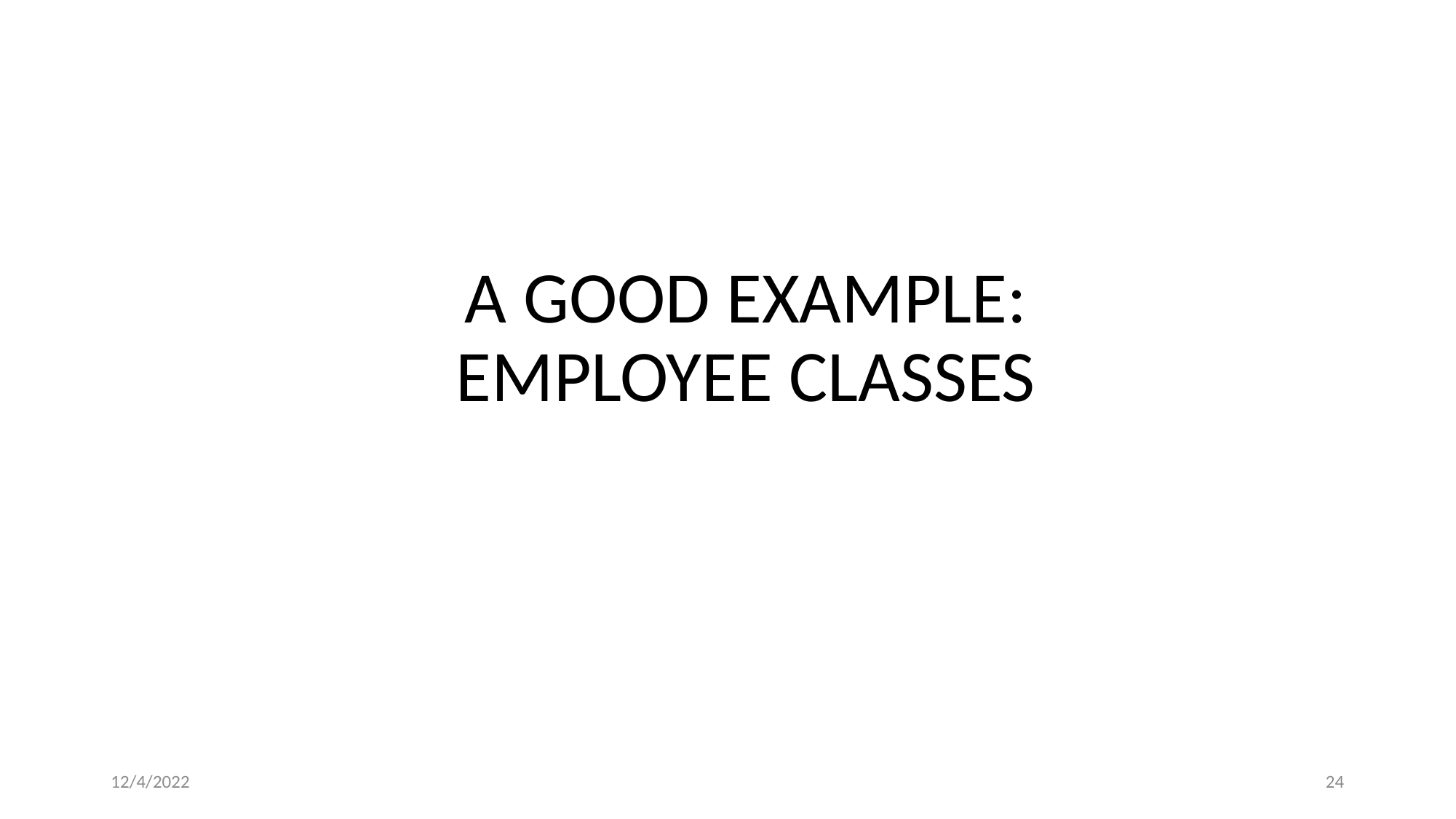

A GOOD EXAMPLE: EMPLOYEE CLASSES
12/4/2022
24